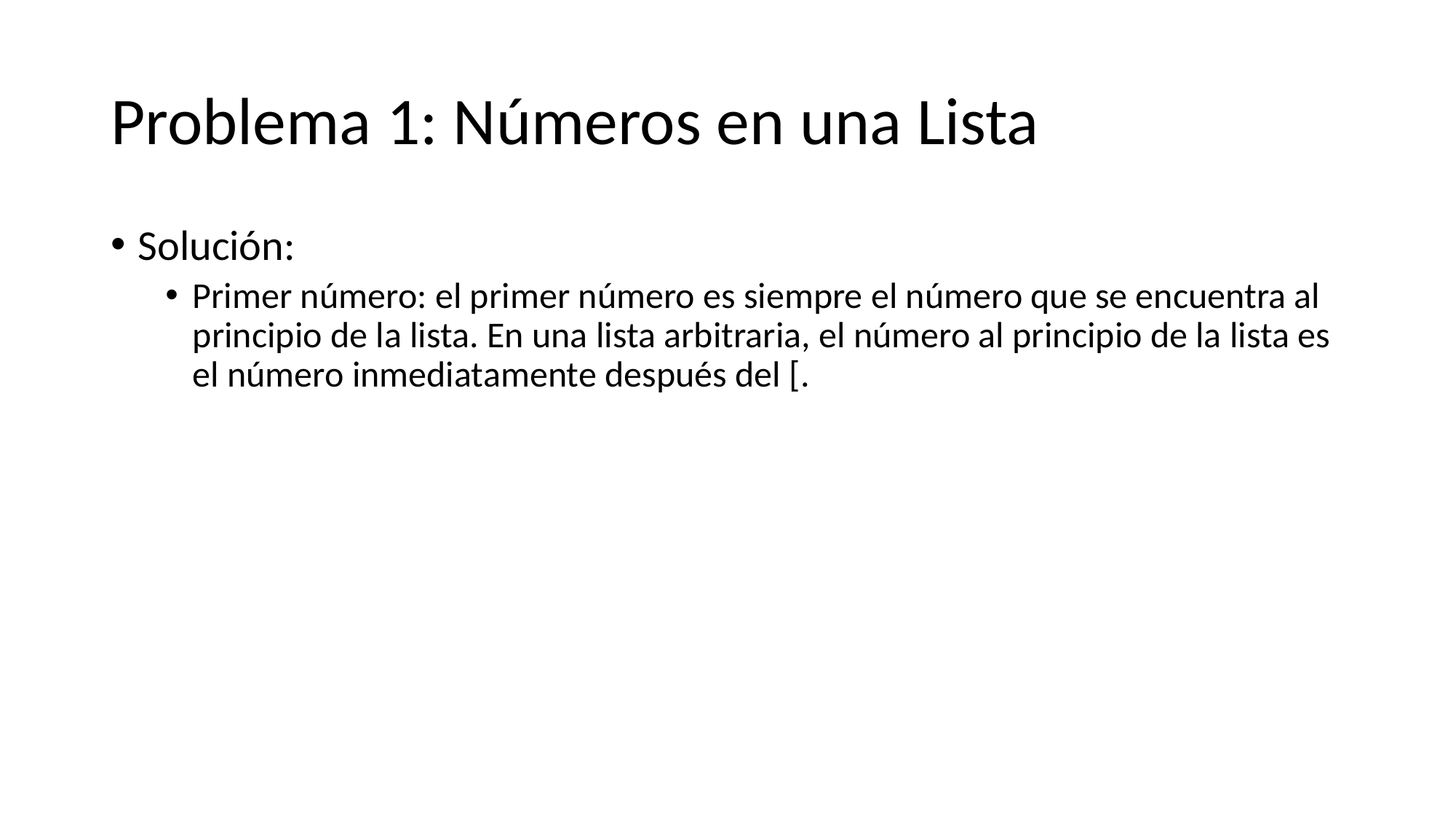

# Problema 1: Números en una Lista
Solución:
Primer número: el primer número es siempre el número que se encuentra al principio de la lista. En una lista arbitraria, el número al principio de la lista es el número inmediatamente después del [.